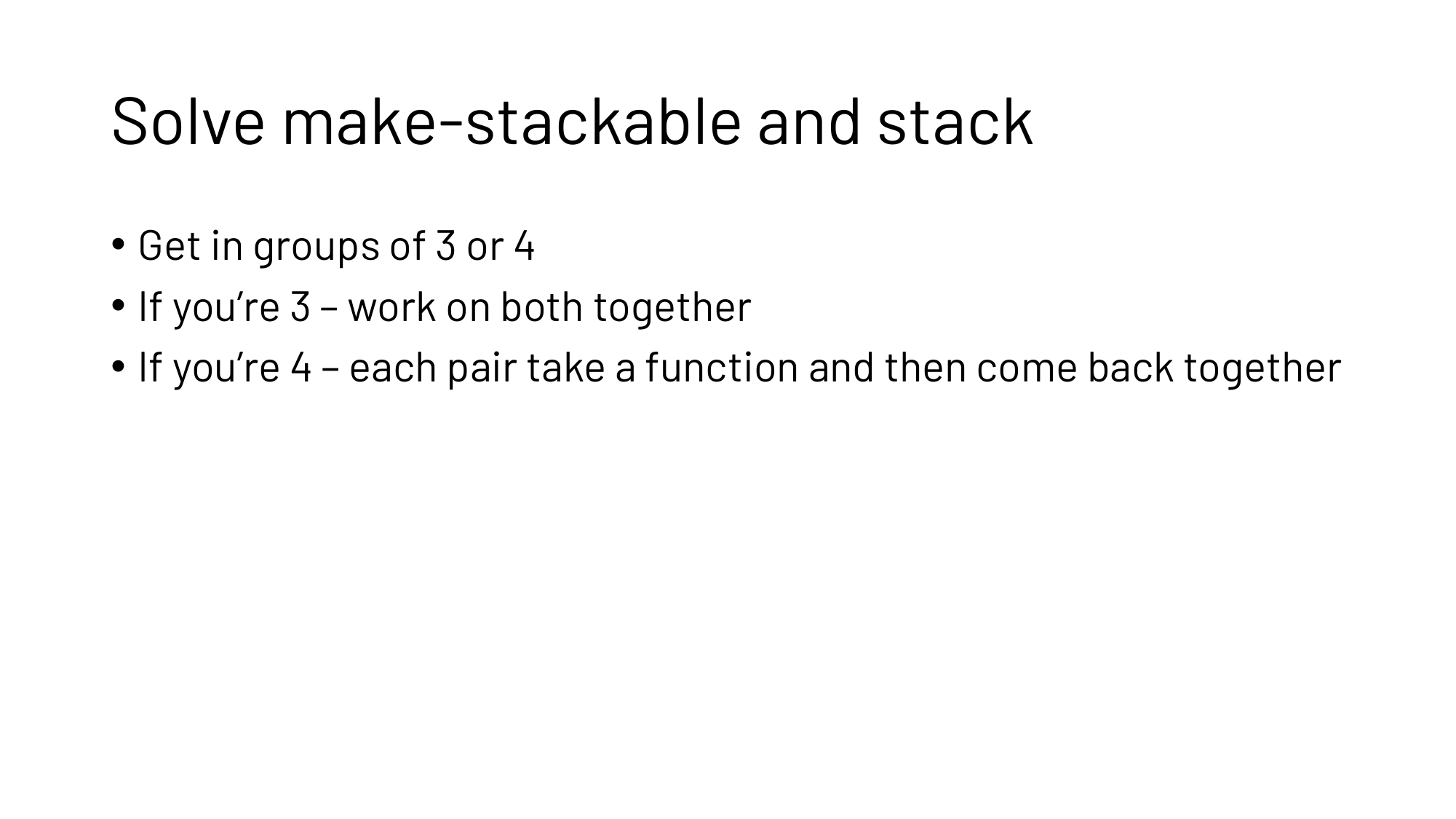

# Solve make-stackable and stack
Get in groups of 3 or 4
If you’re 3 – work on both together
If you’re 4 – each pair take a function and then come back together